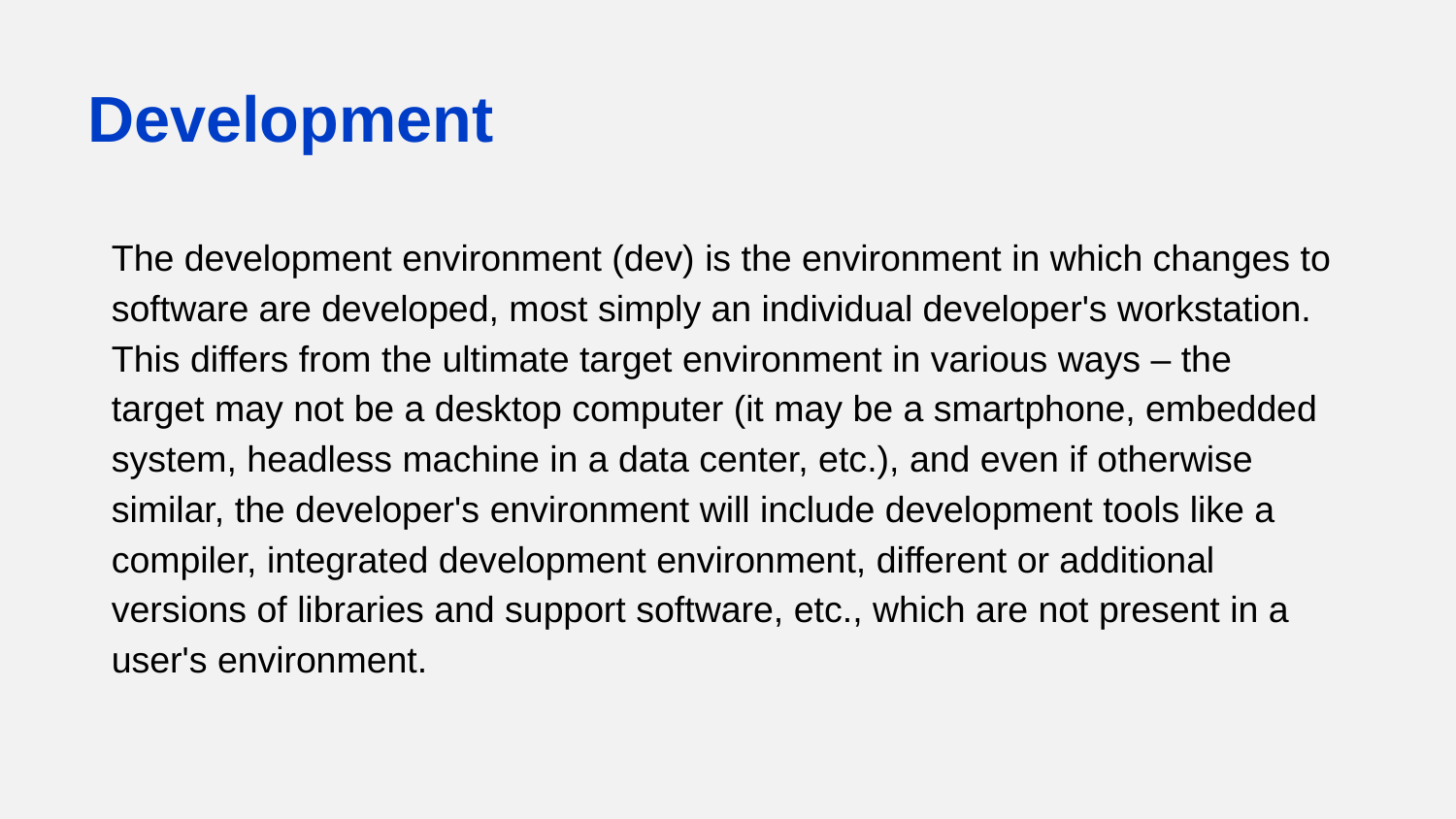

# Development
The development environment (dev) is the environment in which changes to software are developed, most simply an individual developer's workstation. This differs from the ultimate target environment in various ways – the target may not be a desktop computer (it may be a smartphone, embedded system, headless machine in a data center, etc.), and even if otherwise similar, the developer's environment will include development tools like a compiler, integrated development environment, different or additional versions of libraries and support software, etc., which are not present in a user's environment.